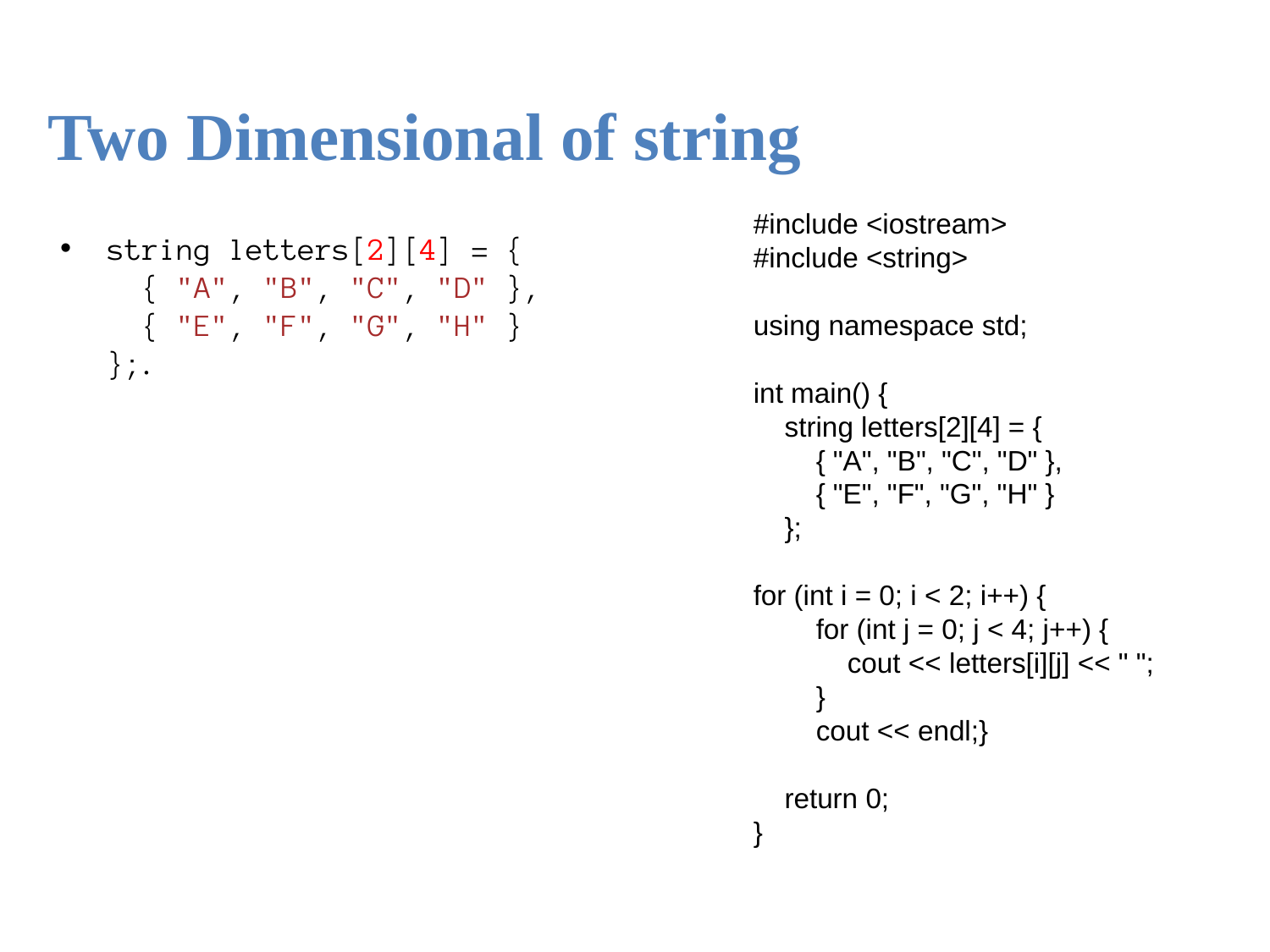

Two Dimensional of string
#include <iostream>
#include <string>

using namespace std;

int main() {
    string letters[2][4] = {
        { "A", "B", "C", "D" },
        { "E", "F", "G", "H" }
    };

for (int i = 0; i < 2; i++) {
        for (int j = 0; j < 4; j++) {
            cout << letters[i][j] << " ";
        }
        cout << endl;}

    return 0;
}
string letters[2][4] = {
  { "A", "B", "C", "D" },
  { "E", "F", "G", "H" }
};.